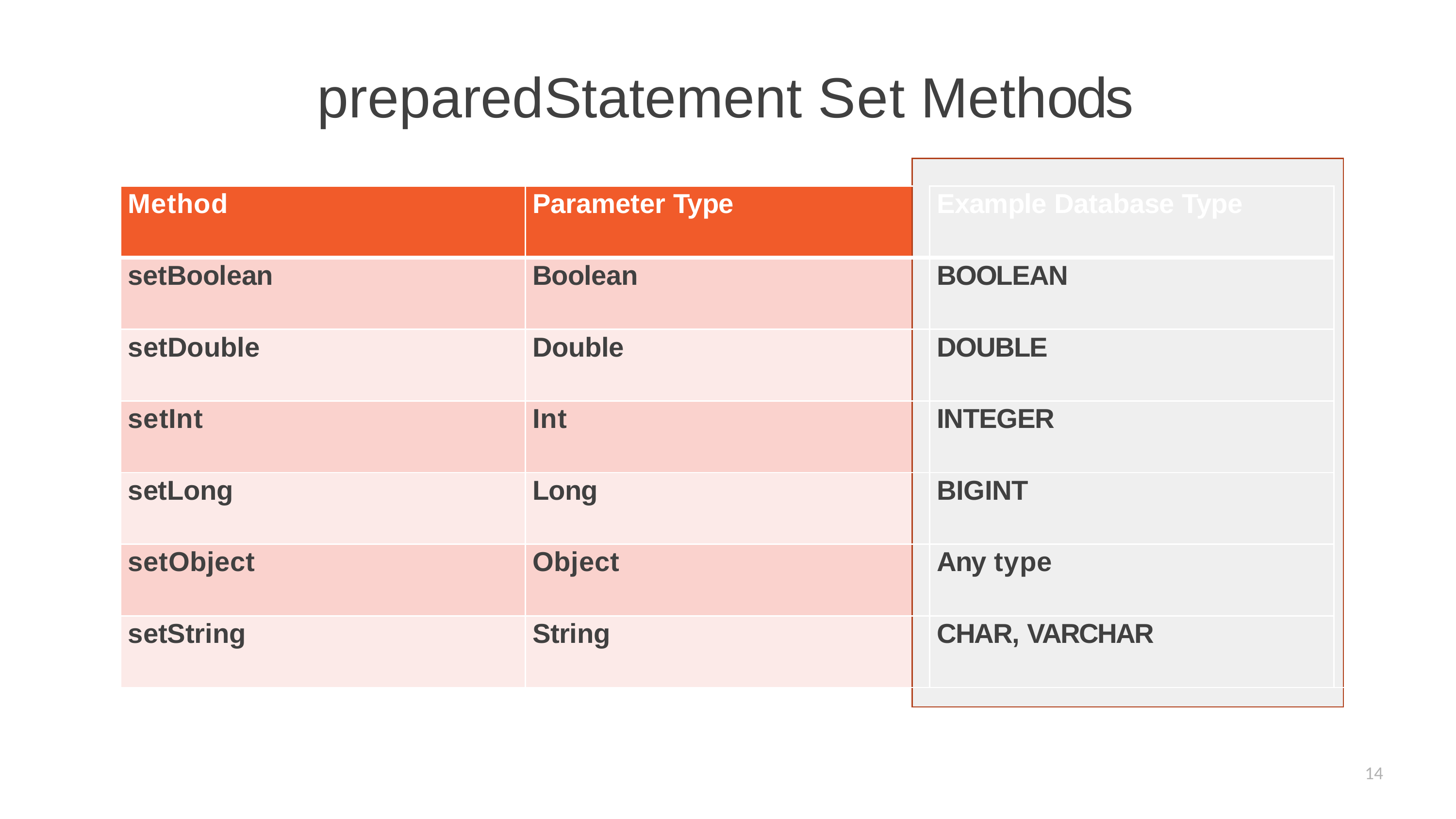

# preparedStatement Set Methods
|  |  |  |  |  |
| --- | --- | --- | --- | --- |
| Method | Parameter Type |  | Example Database Type |  |
| setBoolean | Boolean |  | BOOLEAN |  |
| setDouble | Double |  | DOUBLE |  |
| setInt | Int |  | INTEGER |  |
| setLong | Long |  | BIGINT |  |
| setObject | Object |  | Any type |  |
| setString | String |  | CHAR, VARCHAR |  |
|  |  |  |  |  |
14